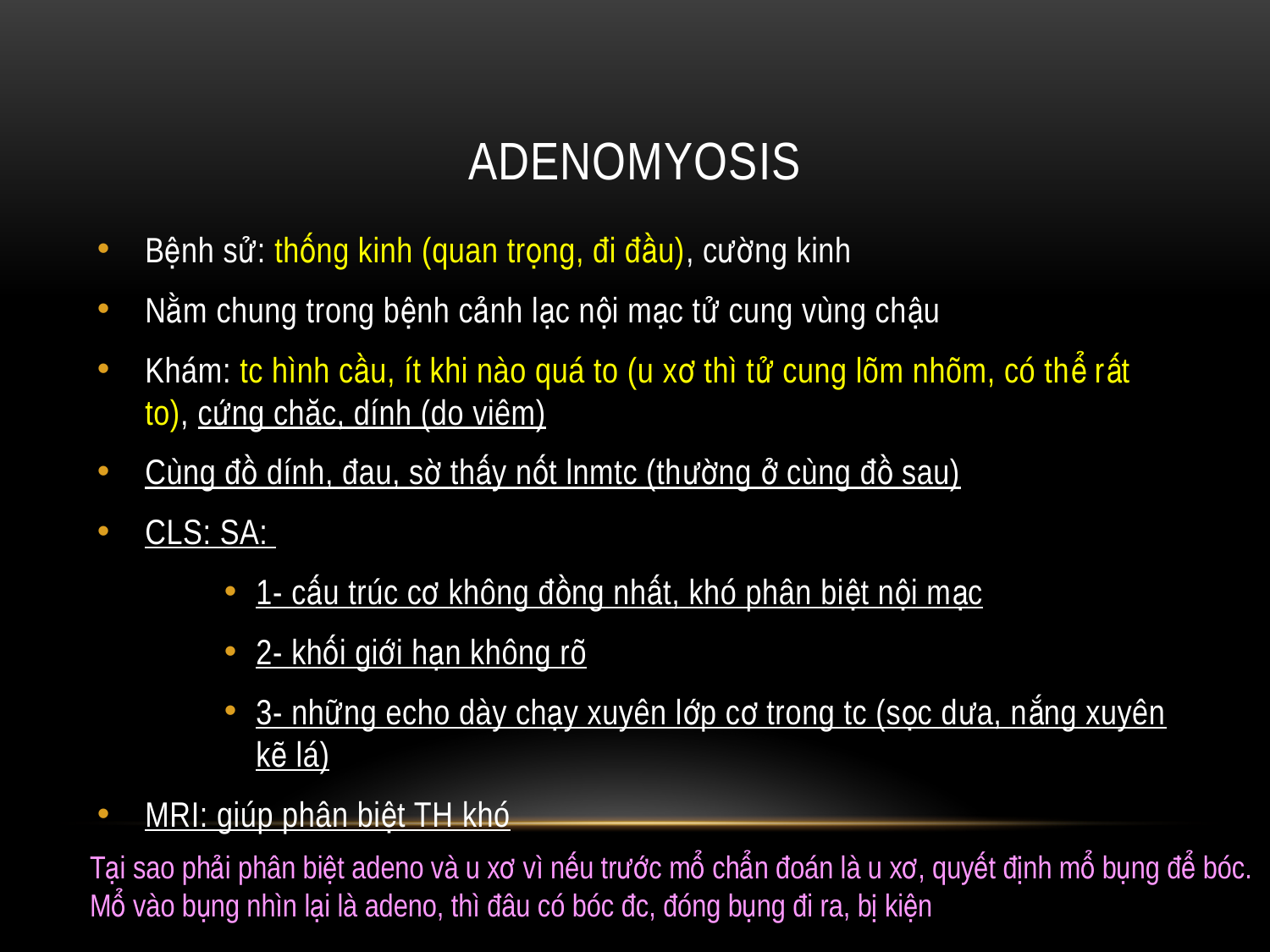

# ADENOMYOSIS
Bệnh sử: thống kinh (quan trọng, đi đầu), cường kinh
Nằm chung trong bệnh cảnh lạc nội mạc tử cung vùng chậu
Khám: tc hình cầu, ít khi nào quá to (u xơ thì tử cung lõm nhõm, có thể rất to), cứng chăc, dính (do viêm)
Cùng đồ dính, đau, sờ thấy nốt lnmtc (thường ở cùng đồ sau)
CLS: SA:
1- cấu trúc cơ không đồng nhất, khó phân biệt nội mạc
2- khối giới hạn không rõ
3- những echo dày chạy xuyên lớp cơ trong tc (sọc dưa, nắng xuyên kẽ lá)
MRI: giúp phân biệt TH khó
Tại sao phải phân biệt adeno và u xơ vì nếu trước mổ chẩn đoán là u xơ, quyết định mổ bụng để bóc. Mổ vào bụng nhìn lại là adeno, thì đâu có bóc đc, đóng bụng đi ra, bị kiện